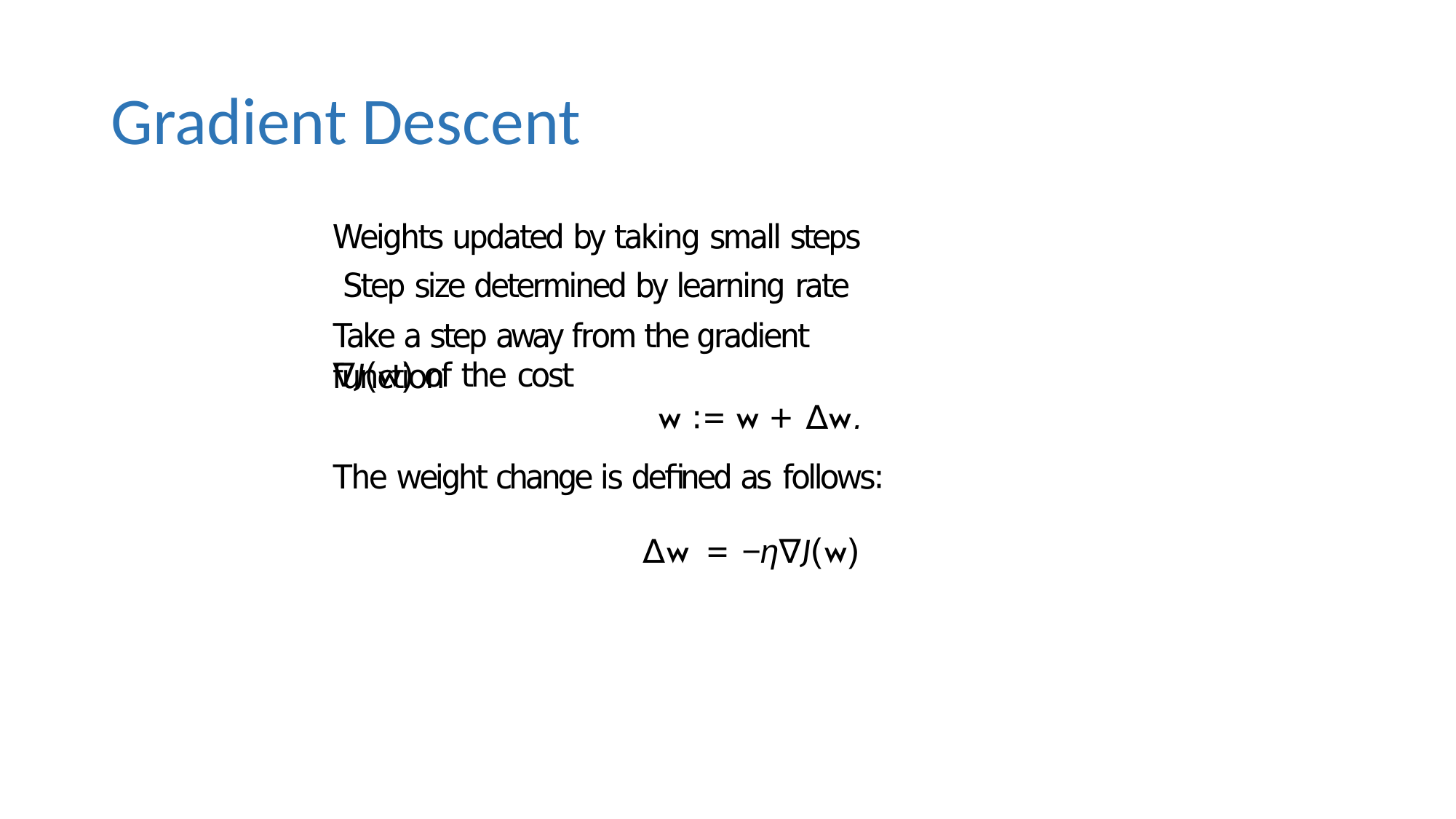

# Gradient Descent
Weights updated by taking small steps  Step size determined by learning rate
Take a step away from the gradient ∇J(w) of the cost

function
w := w + ∆w.  The weight change is defined as follows:

∆w = −η∇J(w)